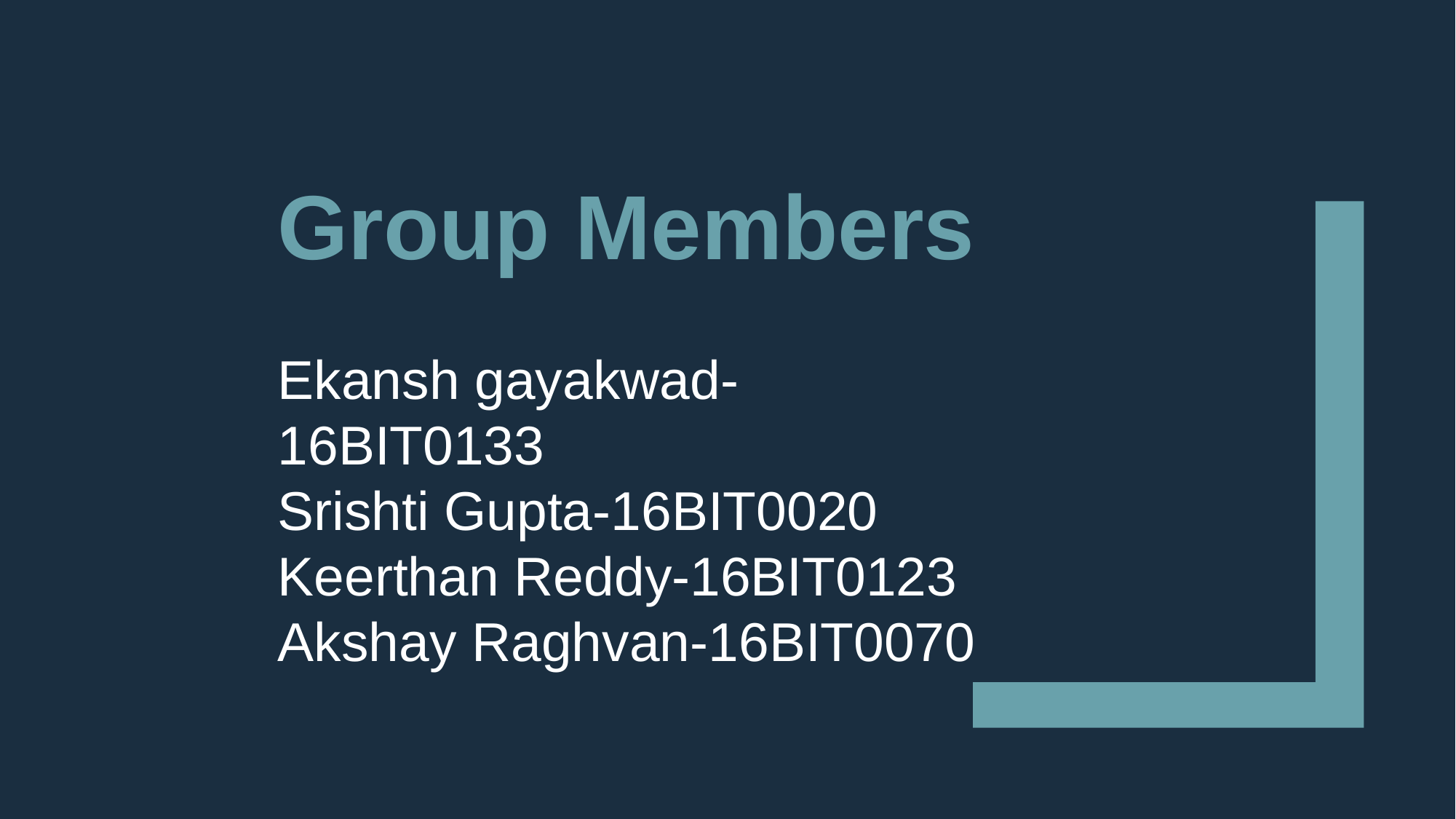

Group Members
Ekansh gayakwad-16BIT0133
Srishti Gupta-16BIT0020
Keerthan Reddy-16BIT0123
Akshay Raghvan-16BIT0070